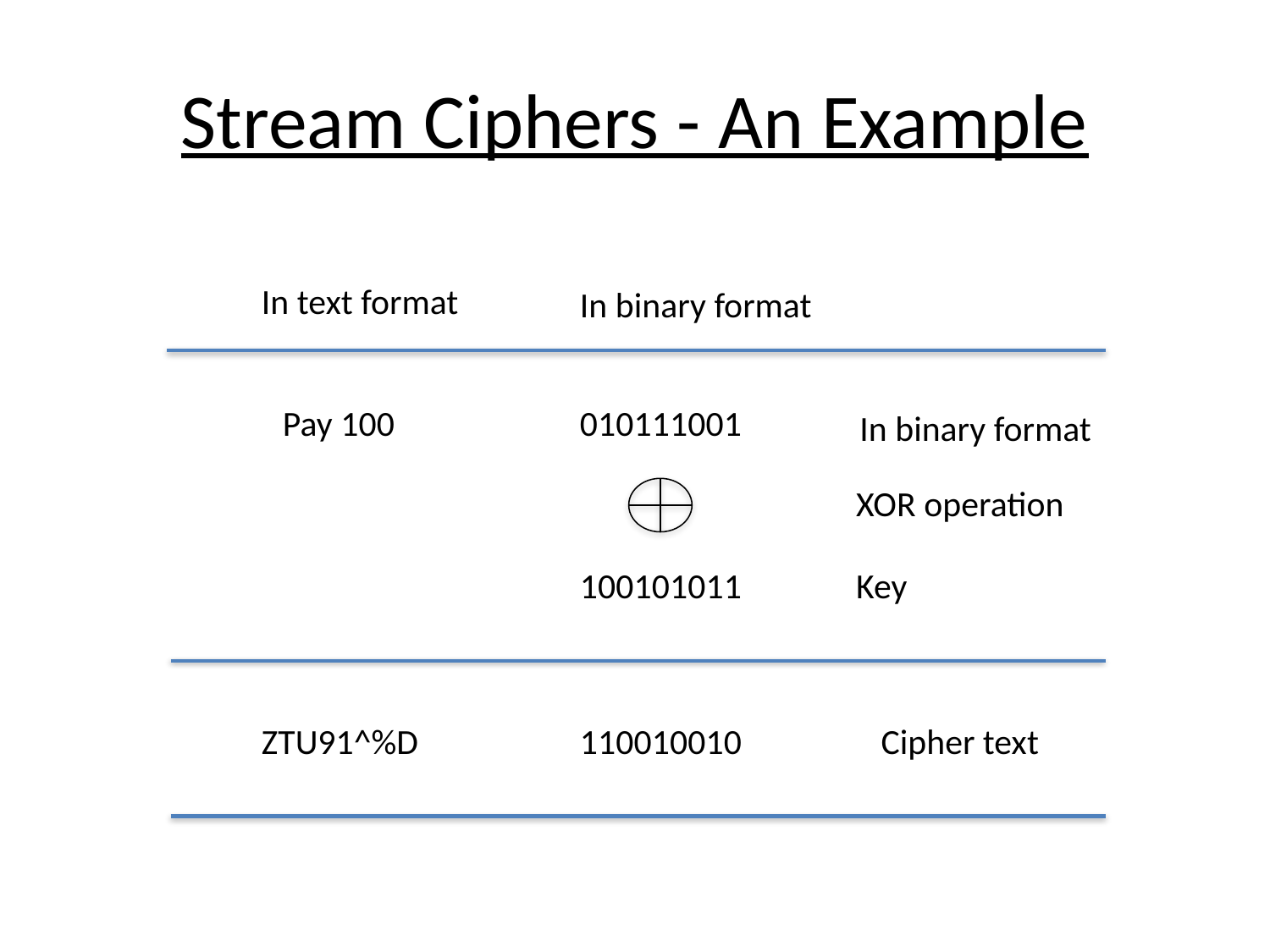

# Stream Ciphers - An Example

In text format
In binary format
010111001
Pay 100
In binary format
XOR operation

100101011
Key
ZTU91^%D
110010010
Cipher text